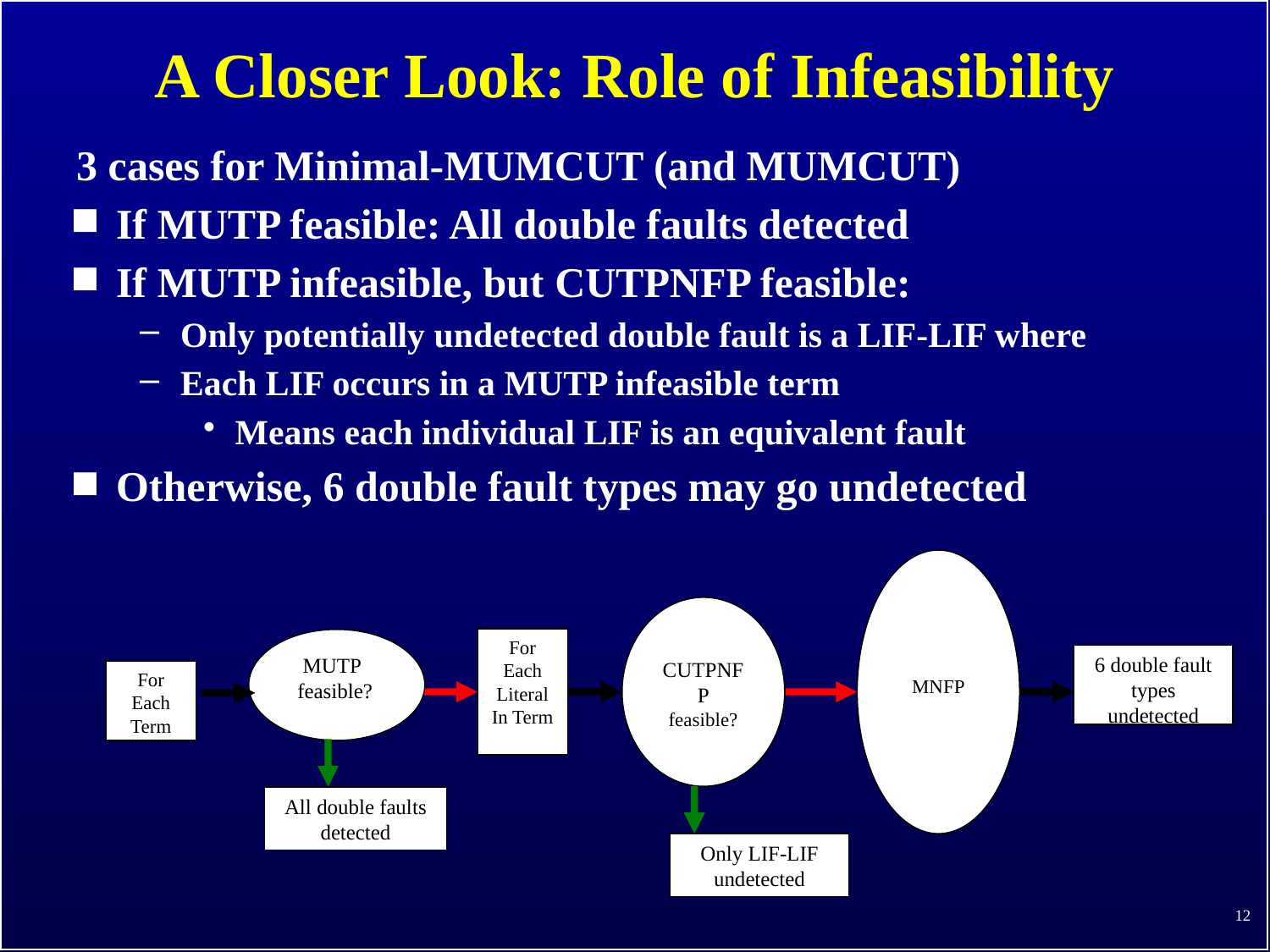

# A Closer Look: Role of Infeasibility
3 cases for Minimal-MUMCUT (and MUMCUT)
If MUTP feasible: All double faults detected
If MUTP infeasible, but CUTPNFP feasible:
 Only potentially undetected double fault is a LIF-LIF where
 Each LIF occurs in a MUTP infeasible term
Means each individual LIF is an equivalent fault
Otherwise, 6 double fault types may go undetected

MNFP

CUTPNFP
feasible?
For Each Literal In Term
   MUTP
  feasible?
6 double fault types undetected
For Each Term

All double faults detected
Only LIF-LIF undetected
12